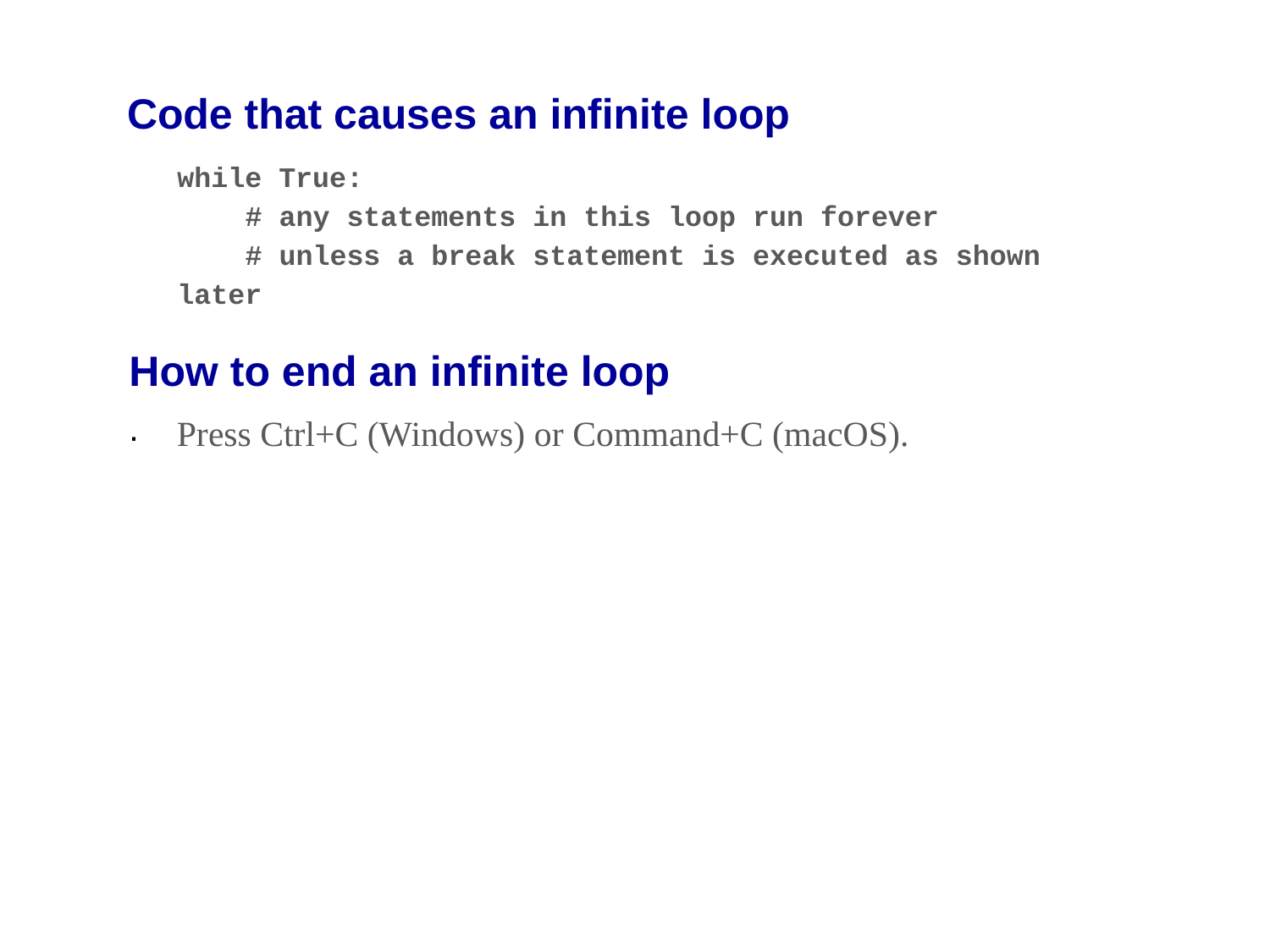

# Code that causes an infinite loop
while True:
    # any statements in this loop run forever
    # unless a break statement is executed as shown later
How to end an infinite loop
Press Ctrl+C (Windows) or Command+C (macOS).

C3, Slide 32